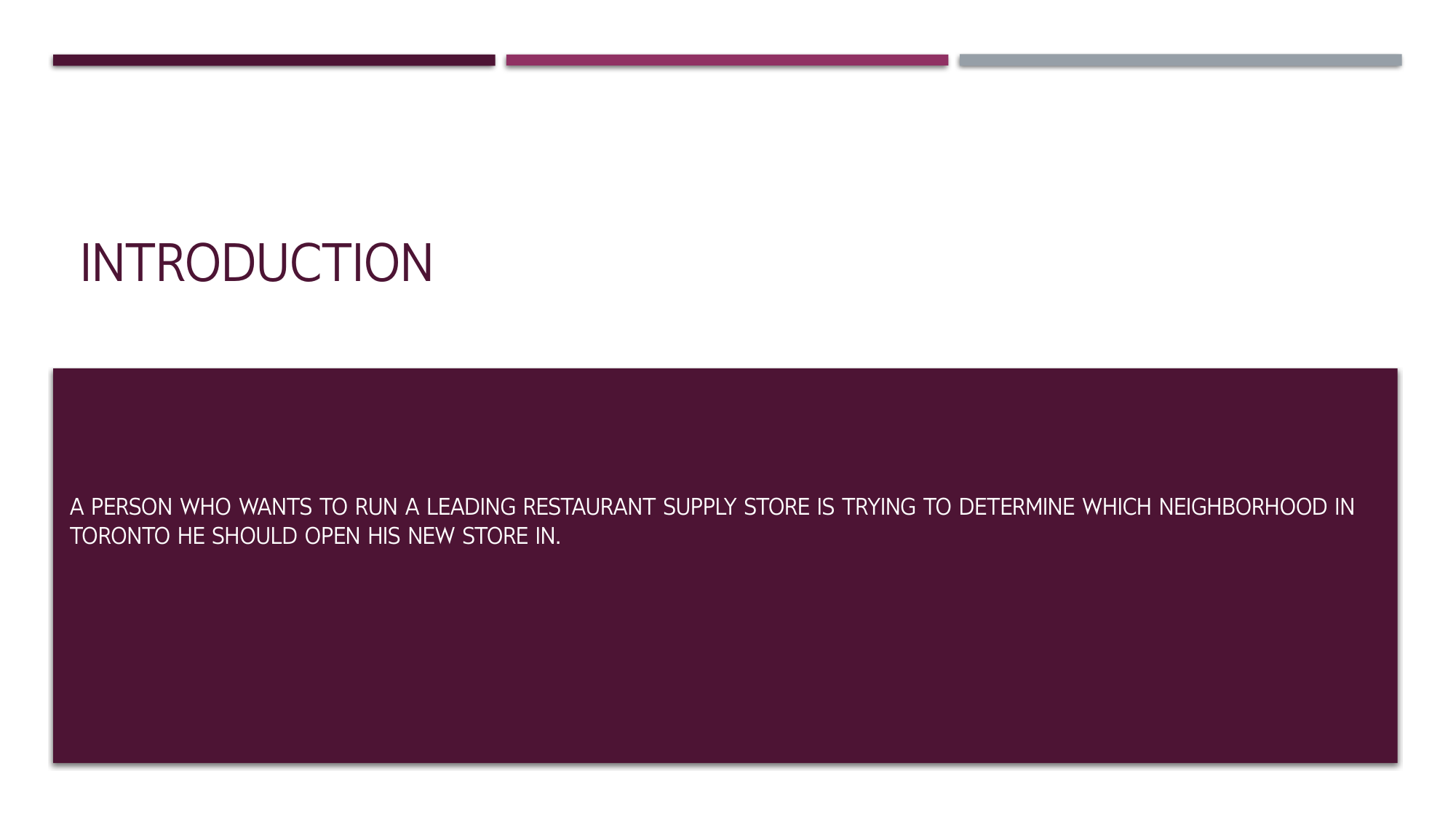

# Introduction
A person who wants to run a leading Restaurant Supply Store is trying to determine which neighborhood in Toronto he should open his new store in.